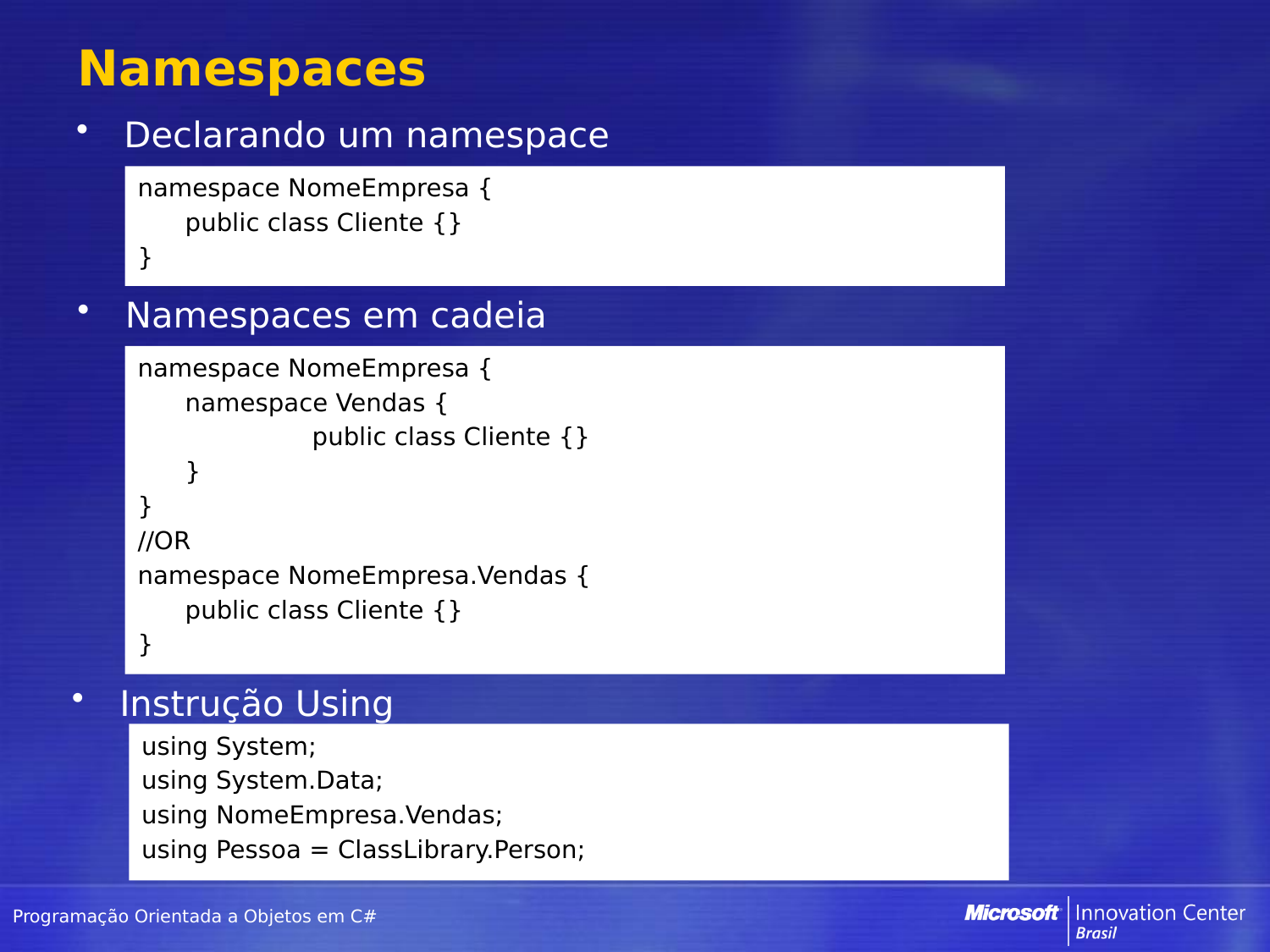

# Namespaces
Declarando um namespace
namespace NomeEmpresa {
	public class Cliente {}
}
Namespaces em cadeia
namespace NomeEmpresa {
	namespace Vendas {
		public class Cliente {}
	}
}
//OR
namespace NomeEmpresa.Vendas {
	public class Cliente {}
}
Instrução Using
using System;
using System.Data;
using NomeEmpresa.Vendas;
using Pessoa = ClassLibrary.Person;